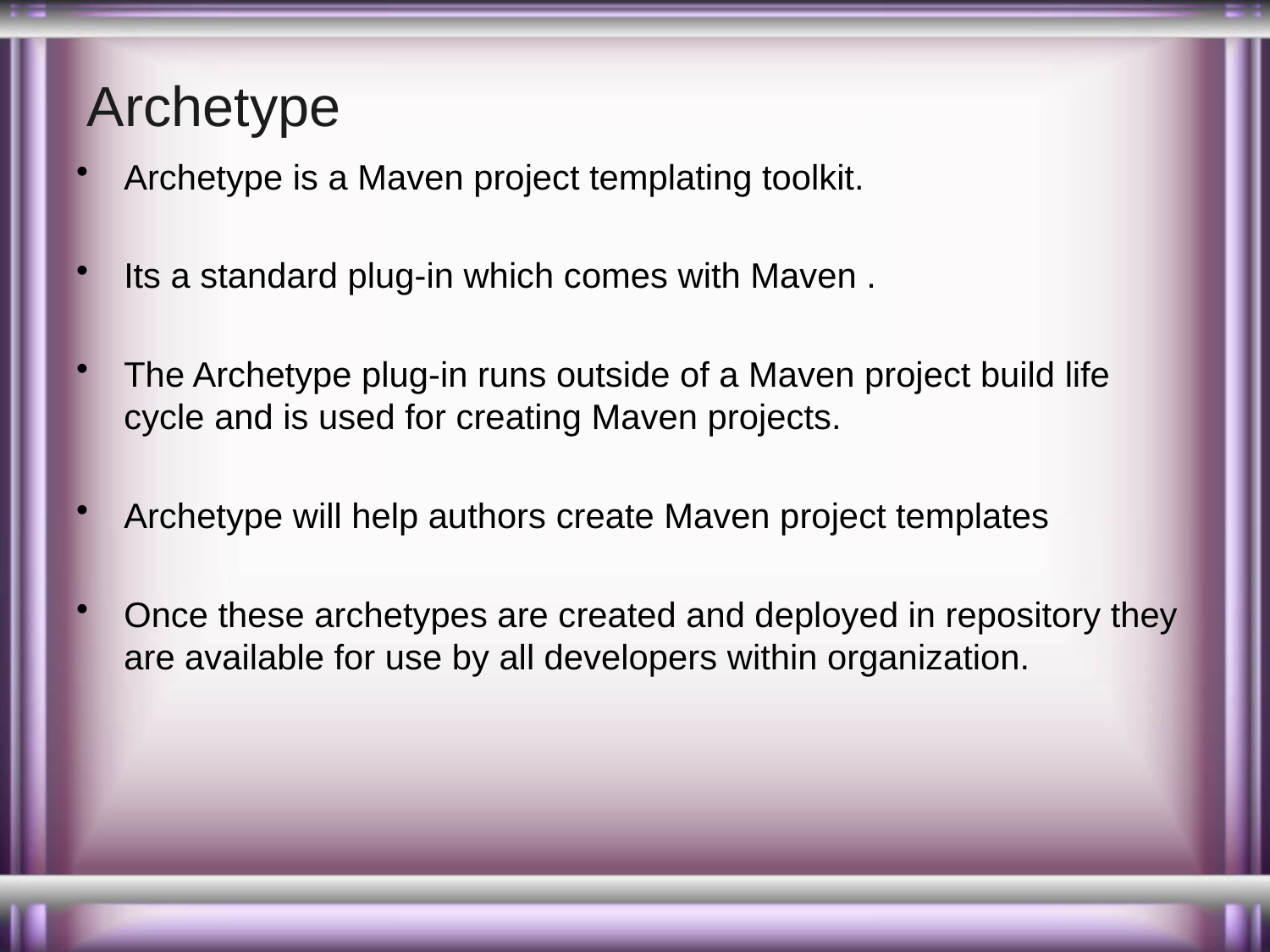

# Archetype
Archetype is a Maven project templating toolkit.

Its a standard plug-in which comes with Maven .

The Archetype plug-in runs outside of a Maven project build life cycle and is used for creating Maven projects.

Archetype will help authors create Maven project templates

Once these archetypes are created and deployed in repository they are available for use by all developers within organization.